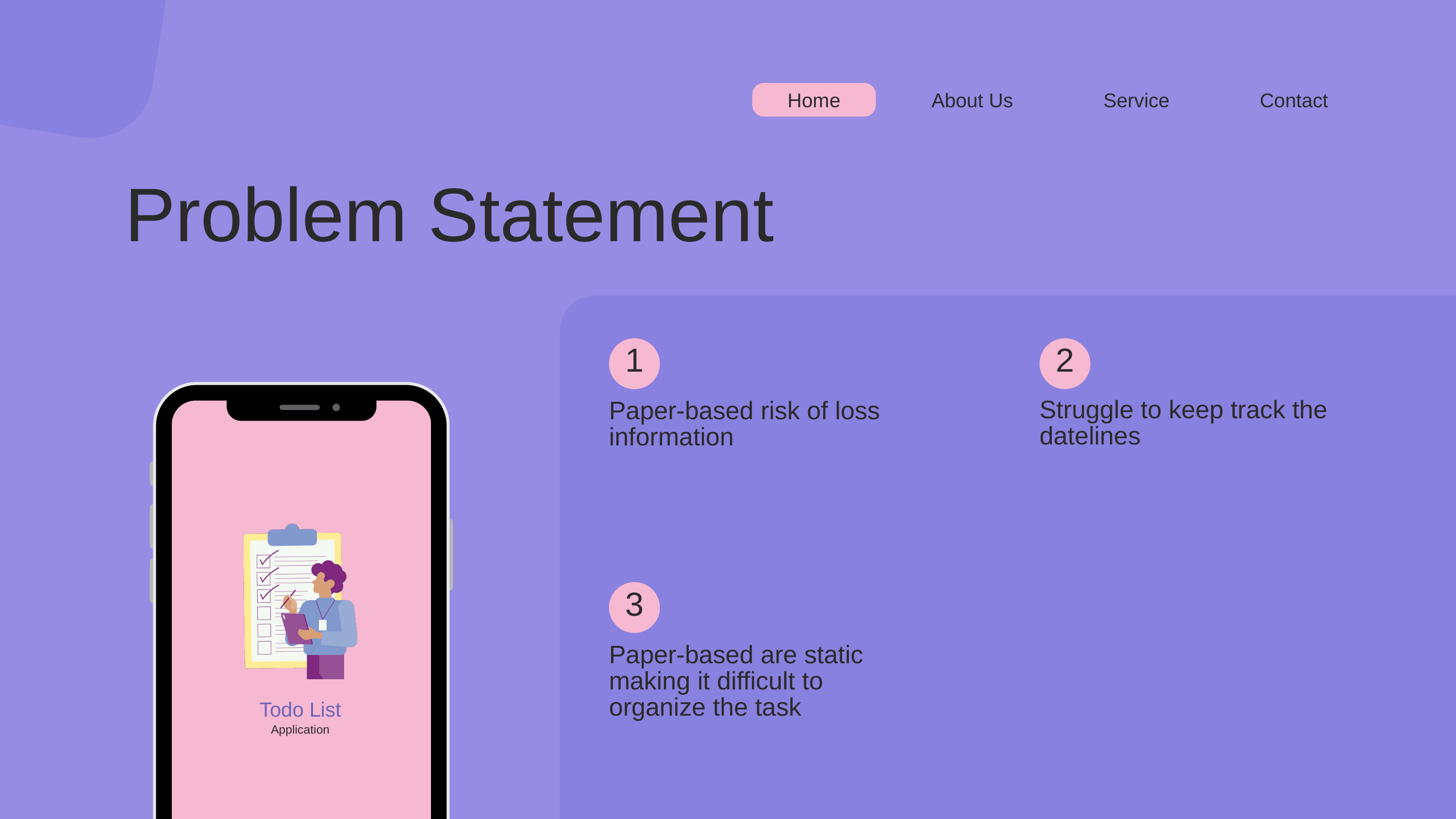

Home
About Us
Service
Contact
Problem Statement

1
2

Struggle to keep track the datelines
Paper-based risk of loss information

3
Paper-based are static making it difficult to organize the task
Todo List
Application